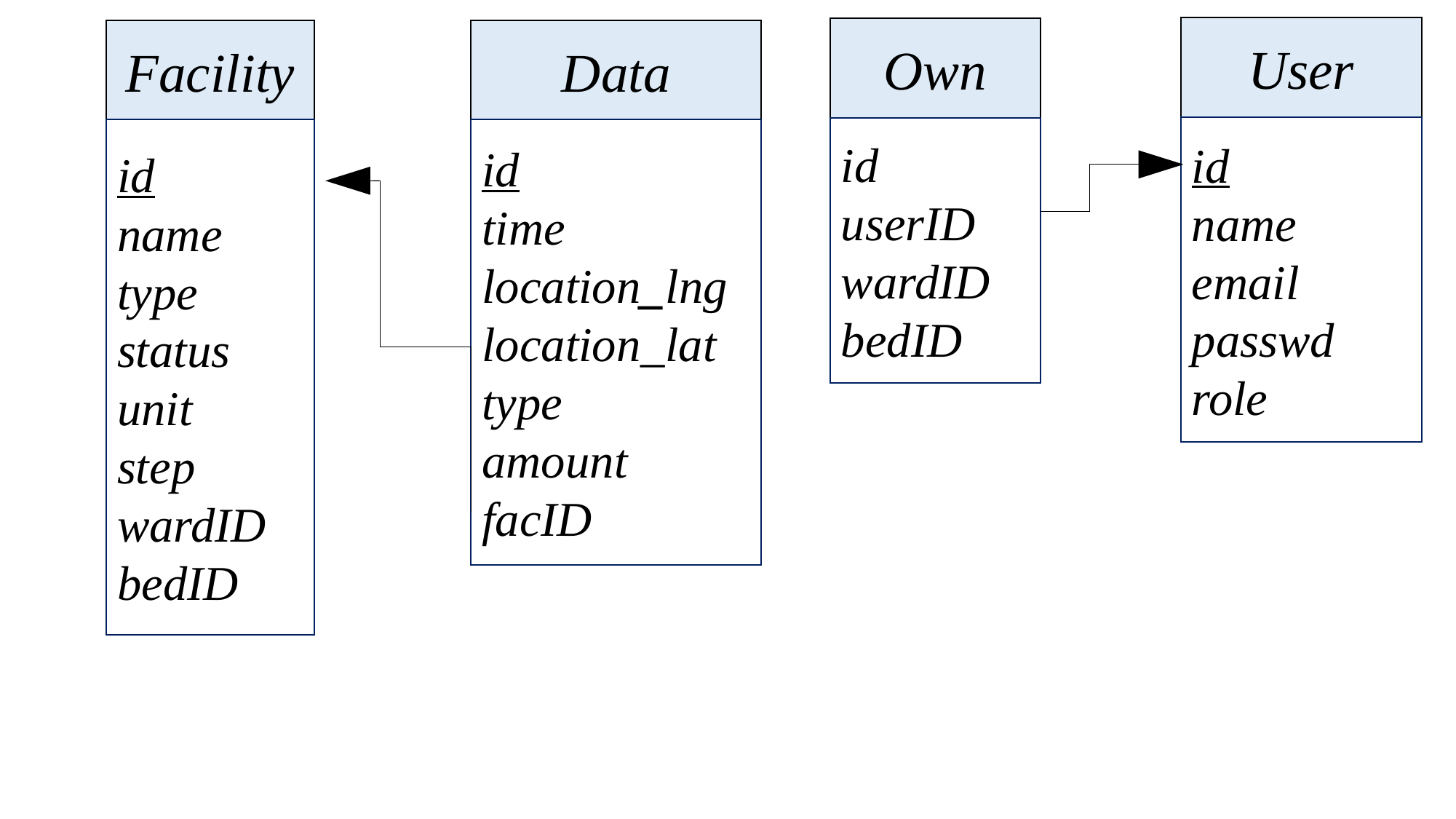

User
id
name
email
passwd
role
Own
id
userID
wardID
bedID
Facility
id
name
type
status
unit
step
wardID
bedID
Data
id
time
location_lng
location_lat
type
amount
facID